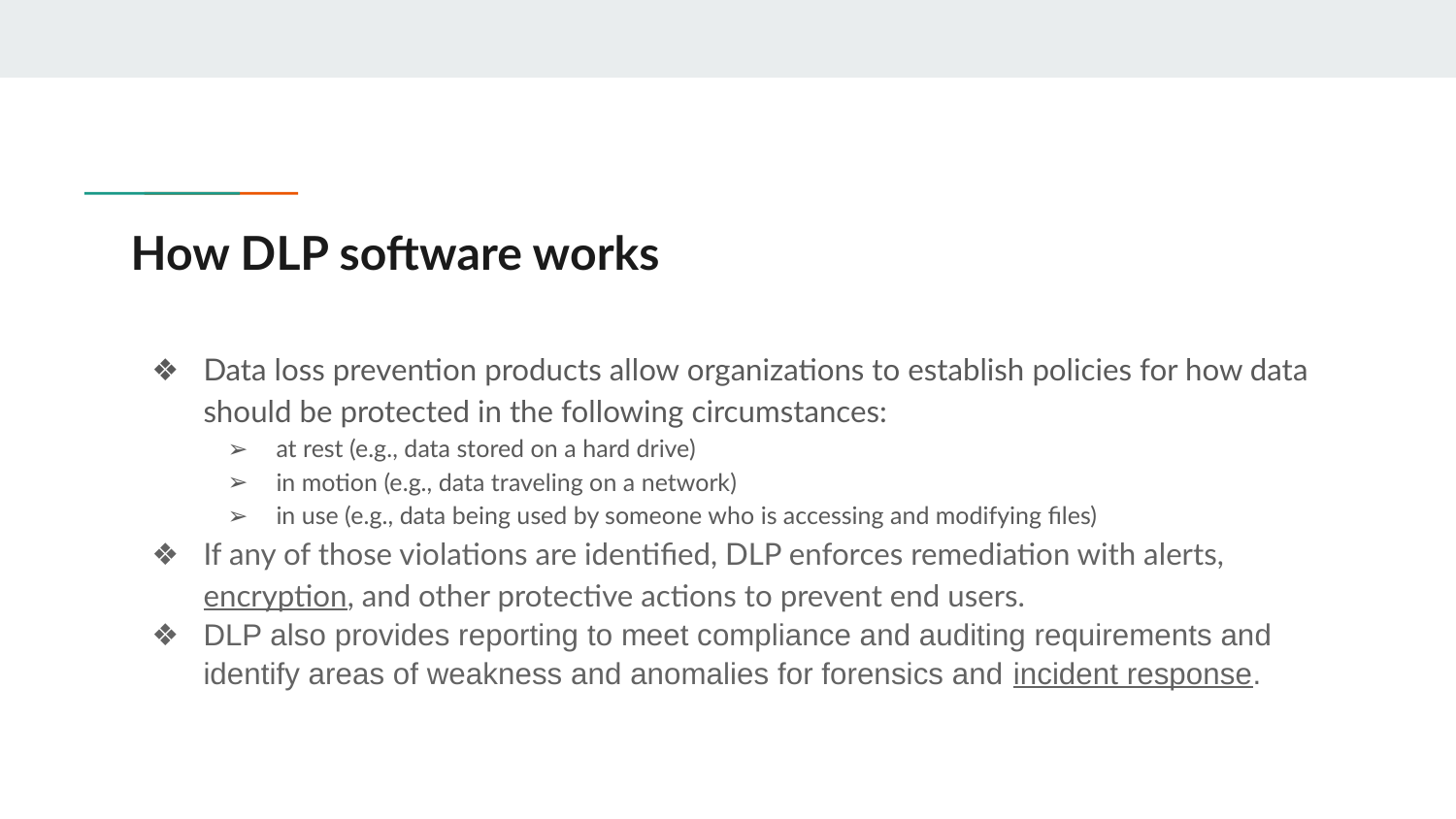

# How DLP software works
Data loss prevention products allow organizations to establish policies for how data should be protected in the following circumstances:
at rest (e.g., data stored on a hard drive)
in motion (e.g., data traveling on a network)
in use (e.g., data being used by someone who is accessing and modifying files)
If any of those violations are identified, DLP enforces remediation with alerts, encryption, and other protective actions to prevent end users.
DLP also provides reporting to meet compliance and auditing requirements and identify areas of weakness and anomalies for forensics and incident response.